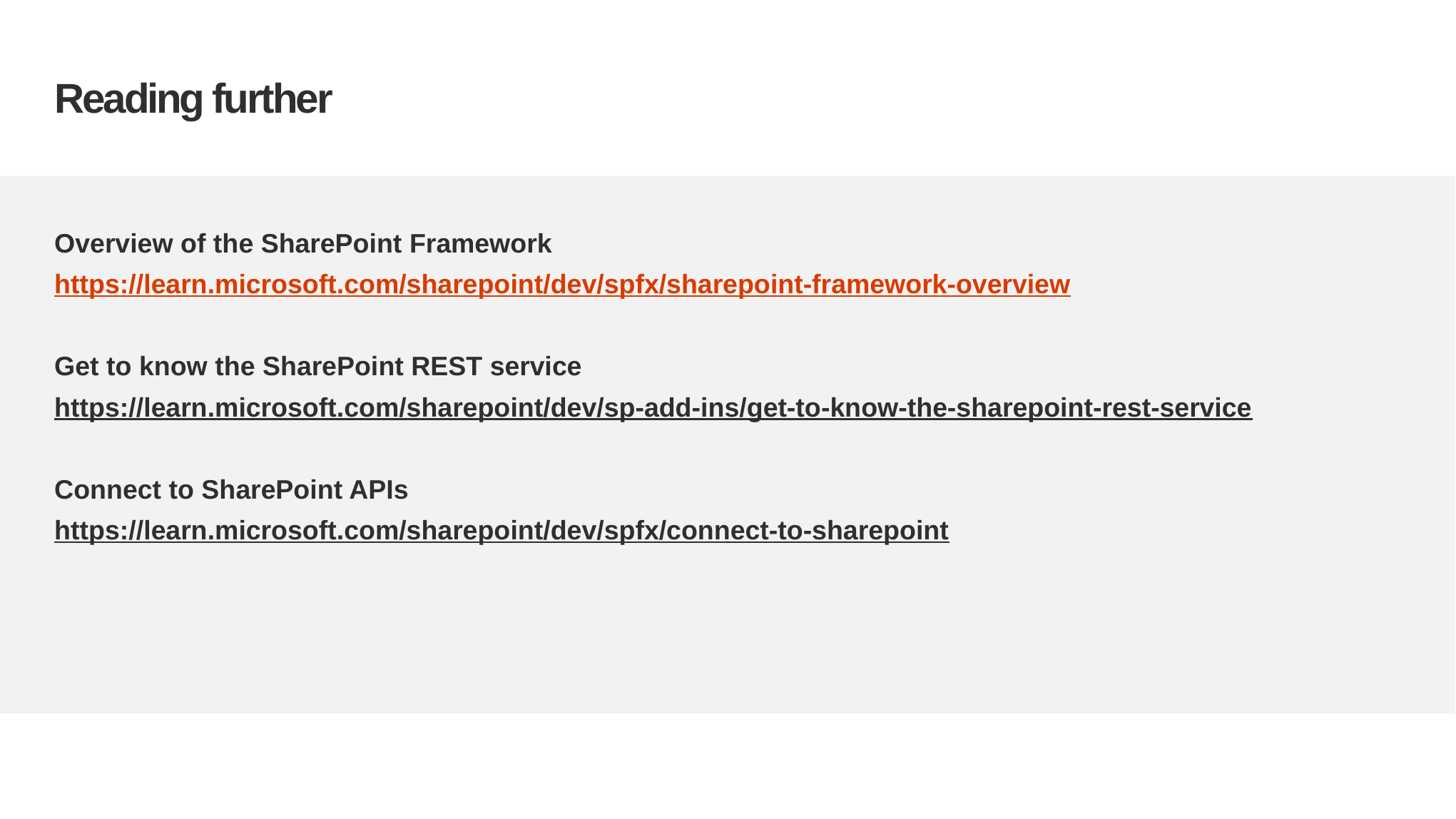

# Reading further

Overview of the SharePoint Framework
https://learn.microsoft.com/sharepoint/dev/spfx/sharepoint-framework-overview

Get to know the SharePoint REST service
https://learn.microsoft.com/sharepoint/dev/sp-add-ins/get-to-know-the-sharepoint-rest-service

Connect to SharePoint APIs
https://learn.microsoft.com/sharepoint/dev/spfx/connect-to-sharepoint